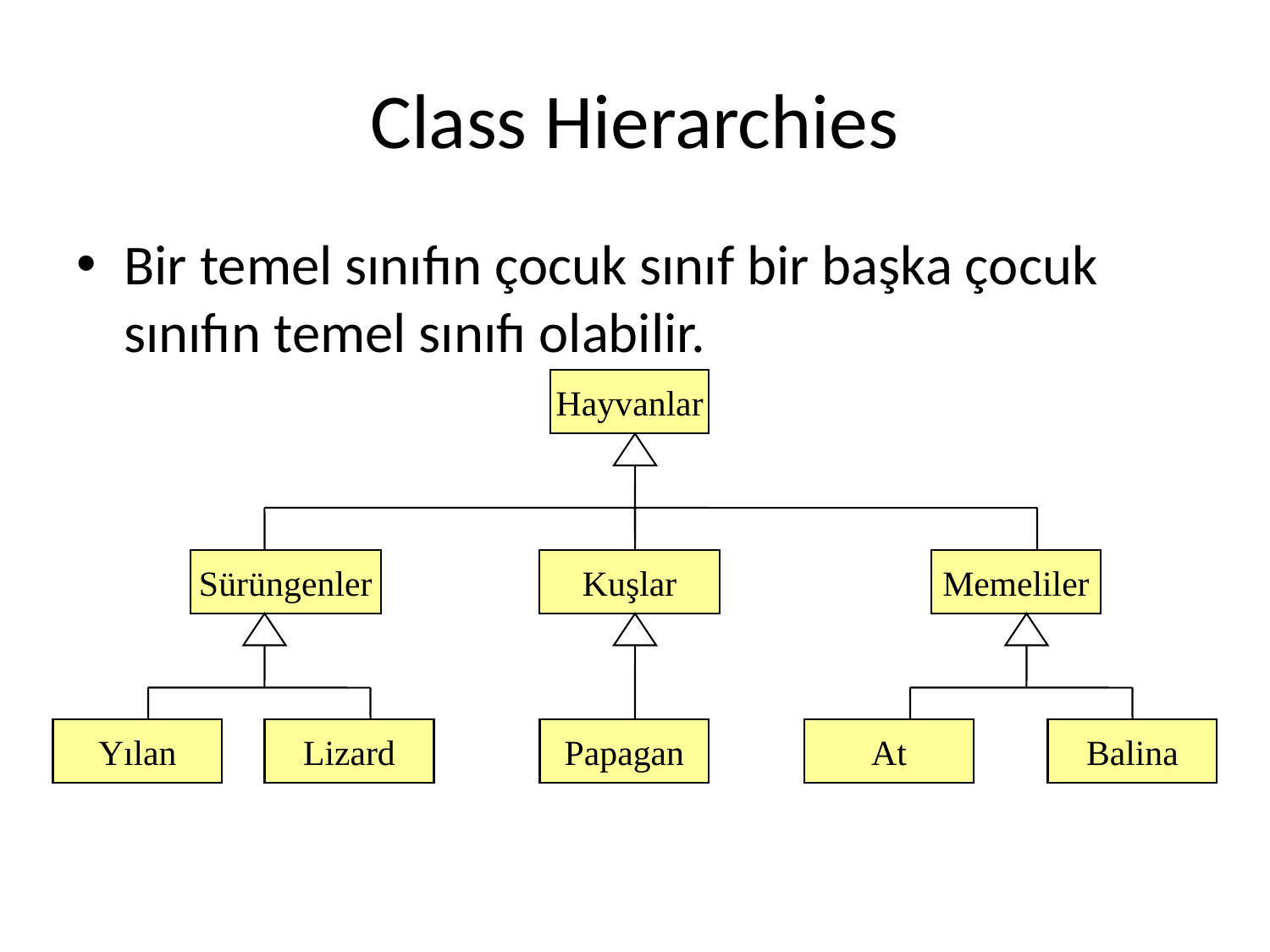

# Class Hierarchies
Bir temel sınıfın çocuk sınıf bir başka çocuk sınıfın temel sınıfı olabilir.
Hayvanlar

Sürüngenler
Kuşlar
Memeliler

Yılan
Lizard
Papagan
At
Balina